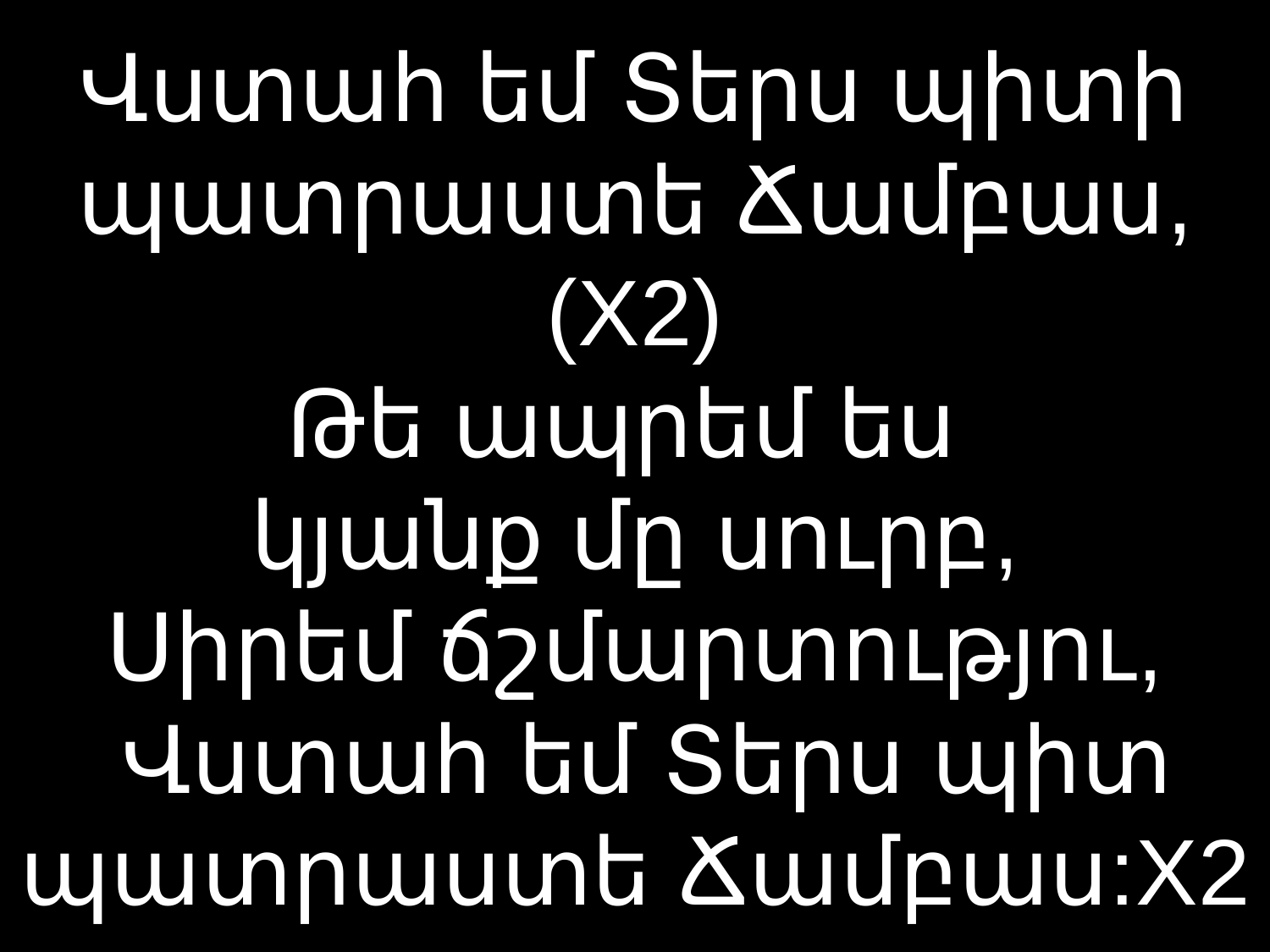

# Վստահ եմ Տերս պիտի պատրաստե Ճամբաս,(X2) Թե ապրեմ ես կյանք մը սուրբ, Սիրեմ ճշմարտությու, Վստահ եմ Տերս պիտ պատրաստե Ճամբաս:X2